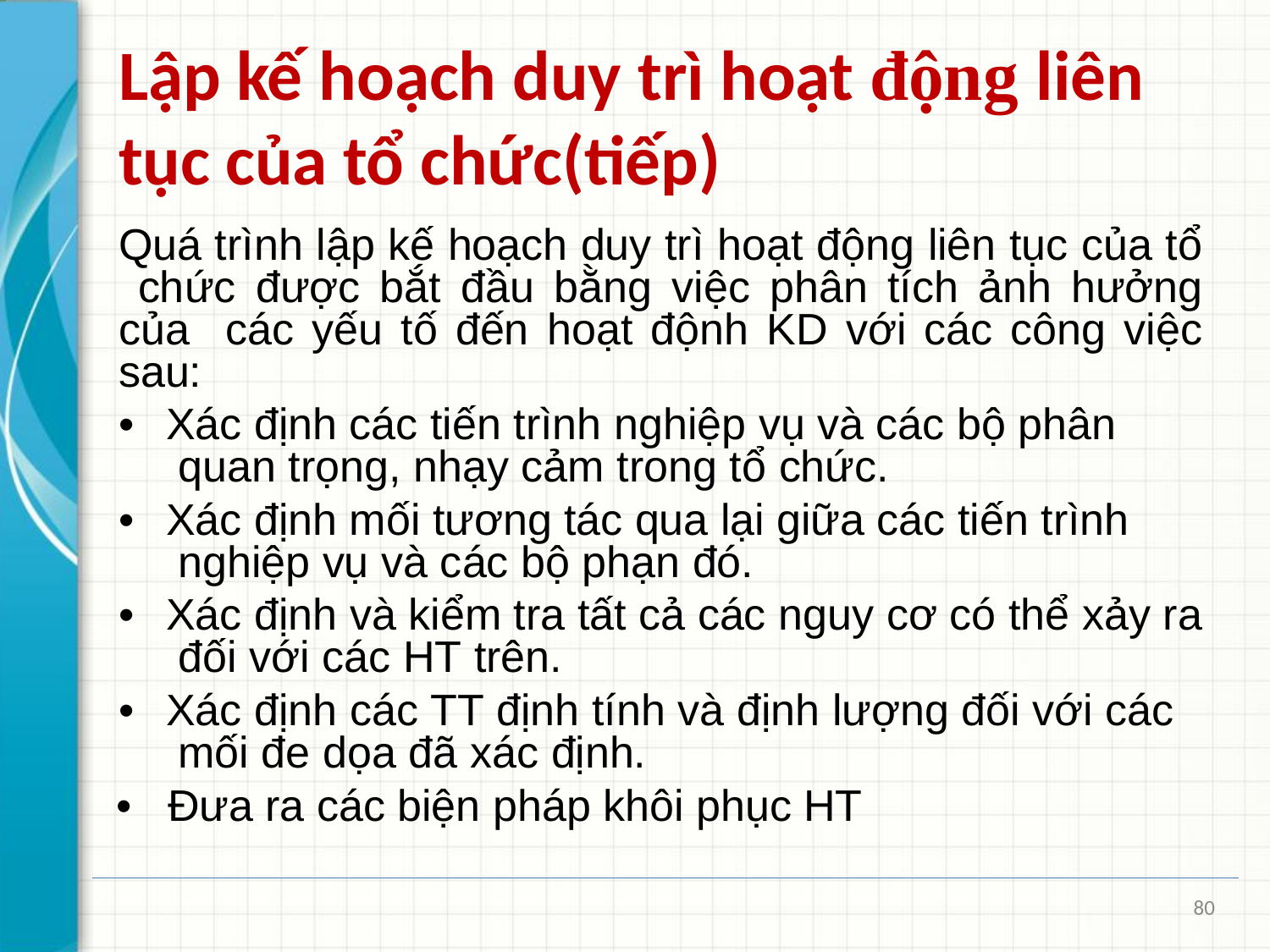

# Lập kế hoạch duy trì hoạt động liên  tục của tổ chức(tiếp)
Quá trình lập kế hoạch duy trì hoạt động liên tục của tổ  chức được bắt đầu bằng việc phân tích ảnh hưởng của  các yếu tố đến hoạt độnh KD với các công việc sau:
•	Xác định các tiến trình nghiệp vụ và các bộ phân  quan trọng, nhạy cảm trong tổ chức.
•	Xác định mối tương tác qua lại giữa các tiến trình  nghiệp vụ và các bộ phạn đó.
•	Xác định và kiểm tra tất cả các nguy cơ có thể xảy ra  đối với các HT trên.
•	Xác định các TT định tính và định lượng đối với các  mối đe dọa đã xác định.
•	Đưa ra các biện pháp khôi phục HT

80